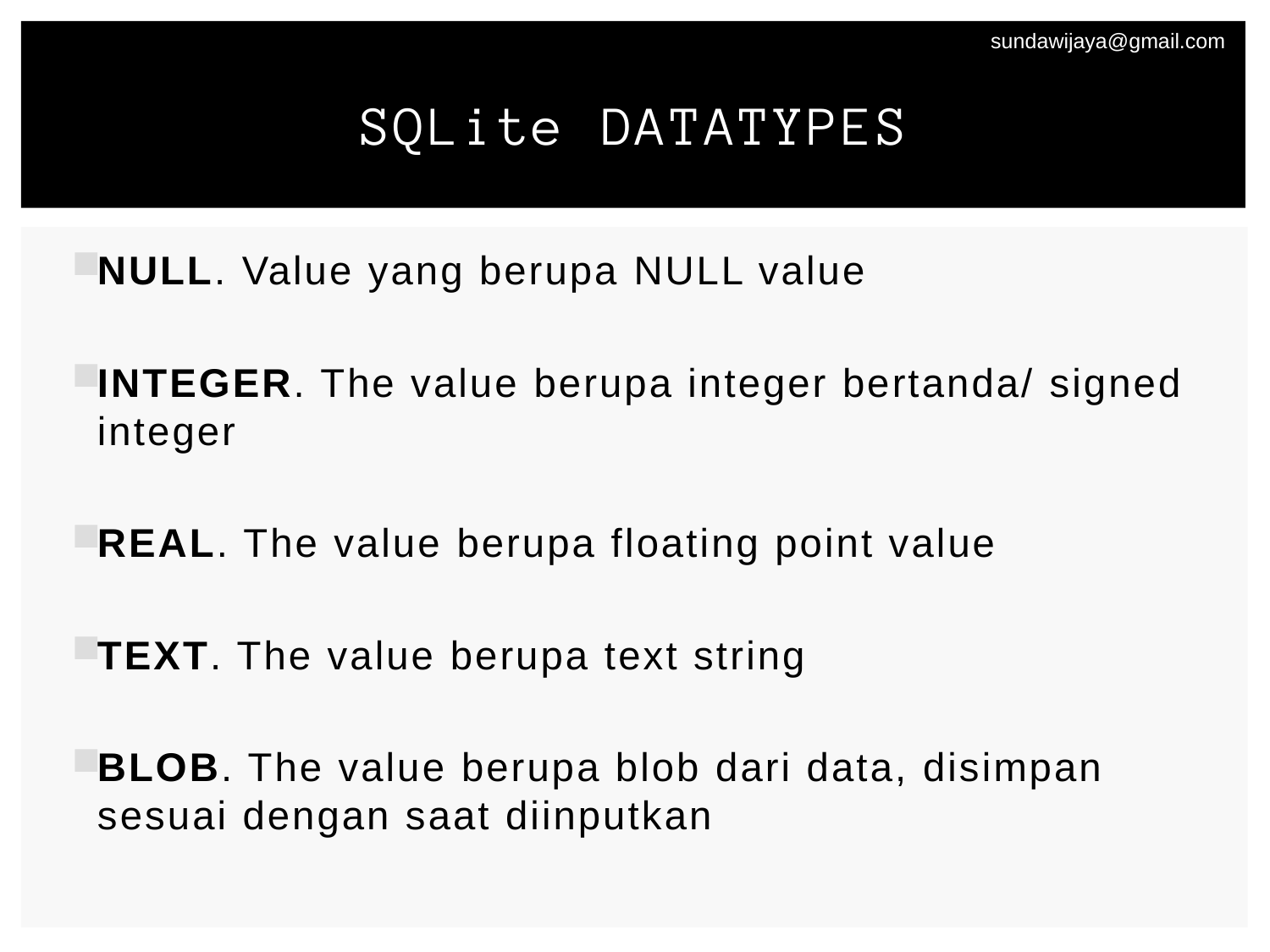

# SQLite Datatypes
NULL. Value yang berupa NULL value

INTEGER. The value berupa integer bertanda/ signed integer

REAL. The value berupa floating point value

TEXT. The value berupa text string

BLOB. The value berupa blob dari data, disimpan sesuai dengan saat diinputkan